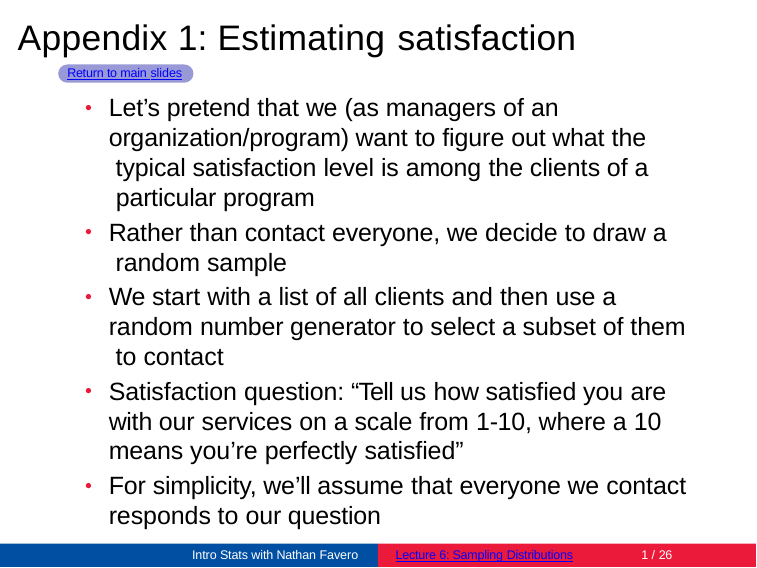

# Appendix 1: Estimating satisfaction
Return to main slides

Let’s pretend that we (as managers of an  organization/program) want to figure out what the  typical satisfaction level is among the clients of a  particular program
Rather than contact everyone, we decide to draw a  random sample
We start with a list of all clients and then use a  random number generator to select a subset of them  to contact
Satisfaction question: “Tell us how satisfied you are  with our services on a scale from 1-10, where a 10  means you’re perfectly satisfied”
For simplicity, we’ll assume that everyone we contact  responds to our question

Intro Stats with Nathan Favero
Lecture 6: Sampling Distributions
1 / 26